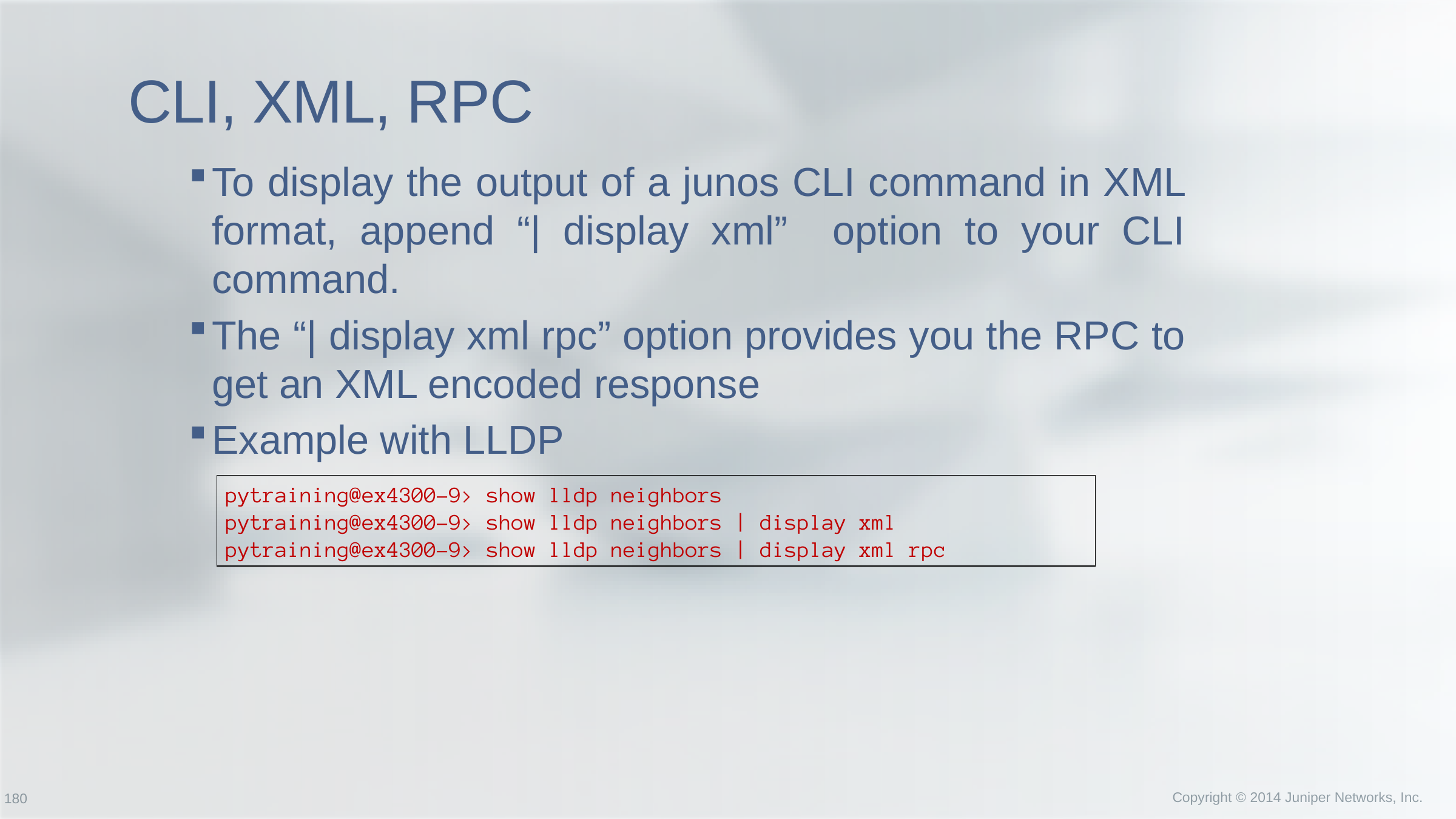

# CLI, XML, RPC
To display the output of a junos CLI command in XML format, append “| display xml”  option to your CLI command.
The “| display xml rpc” option provides you the RPC to get an XML encoded response
Example with LLDP

pytraining@ex4300-9> show lldp neighbors
pytraining@ex4300-9> show lldp neighbors | display xml
pytraining@ex4300-9> show lldp neighbors | display xml rpc